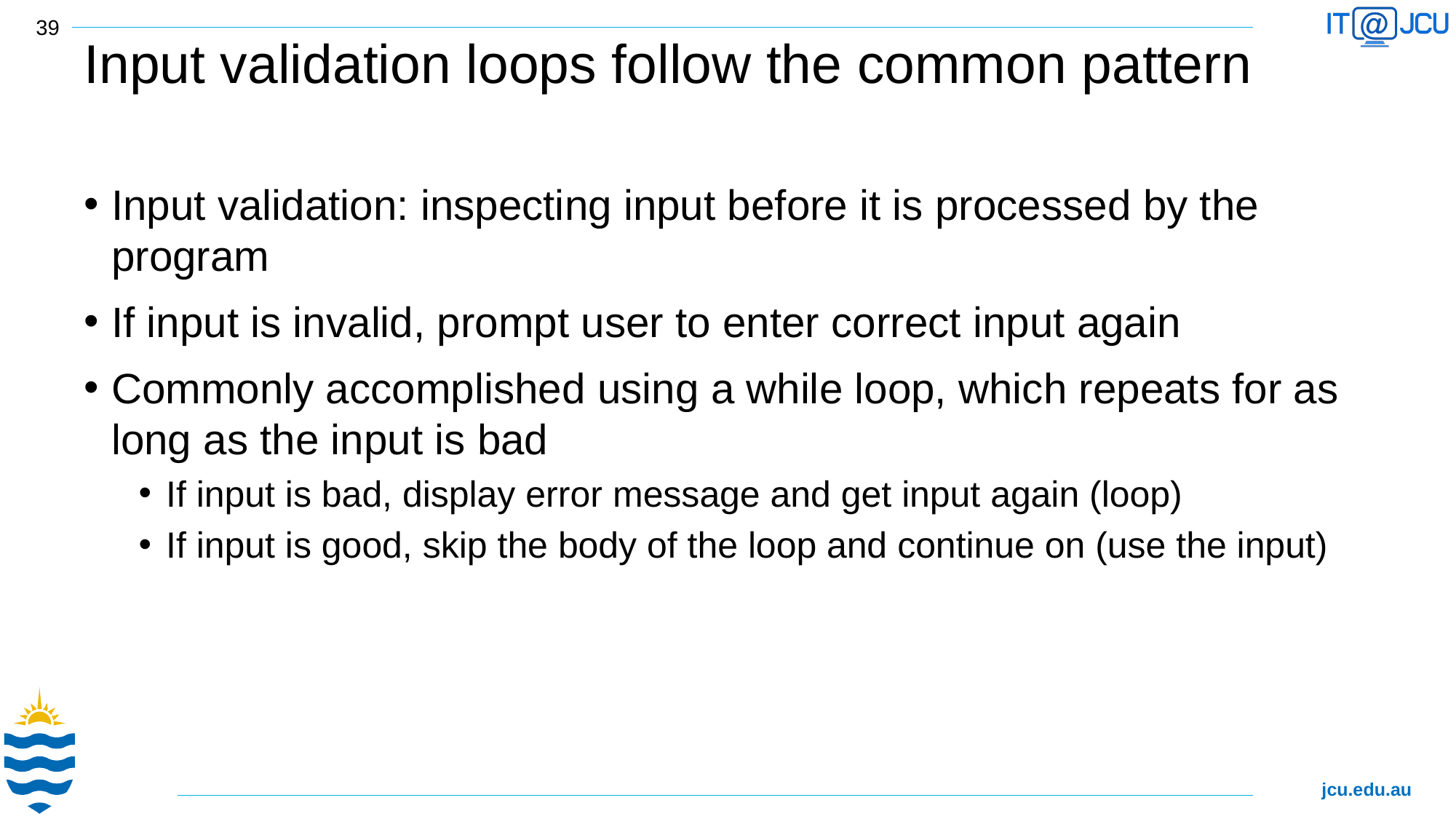

39
# Input validation loops follow the common pattern
Input validation: inspecting input before it is processed by the program
If input is invalid, prompt user to enter correct input again
Commonly accomplished using a while loop, which repeats for as long as the input is bad
If input is bad, display error message and get input again (loop)
If input is good, skip the body of the loop and continue on (use the input)